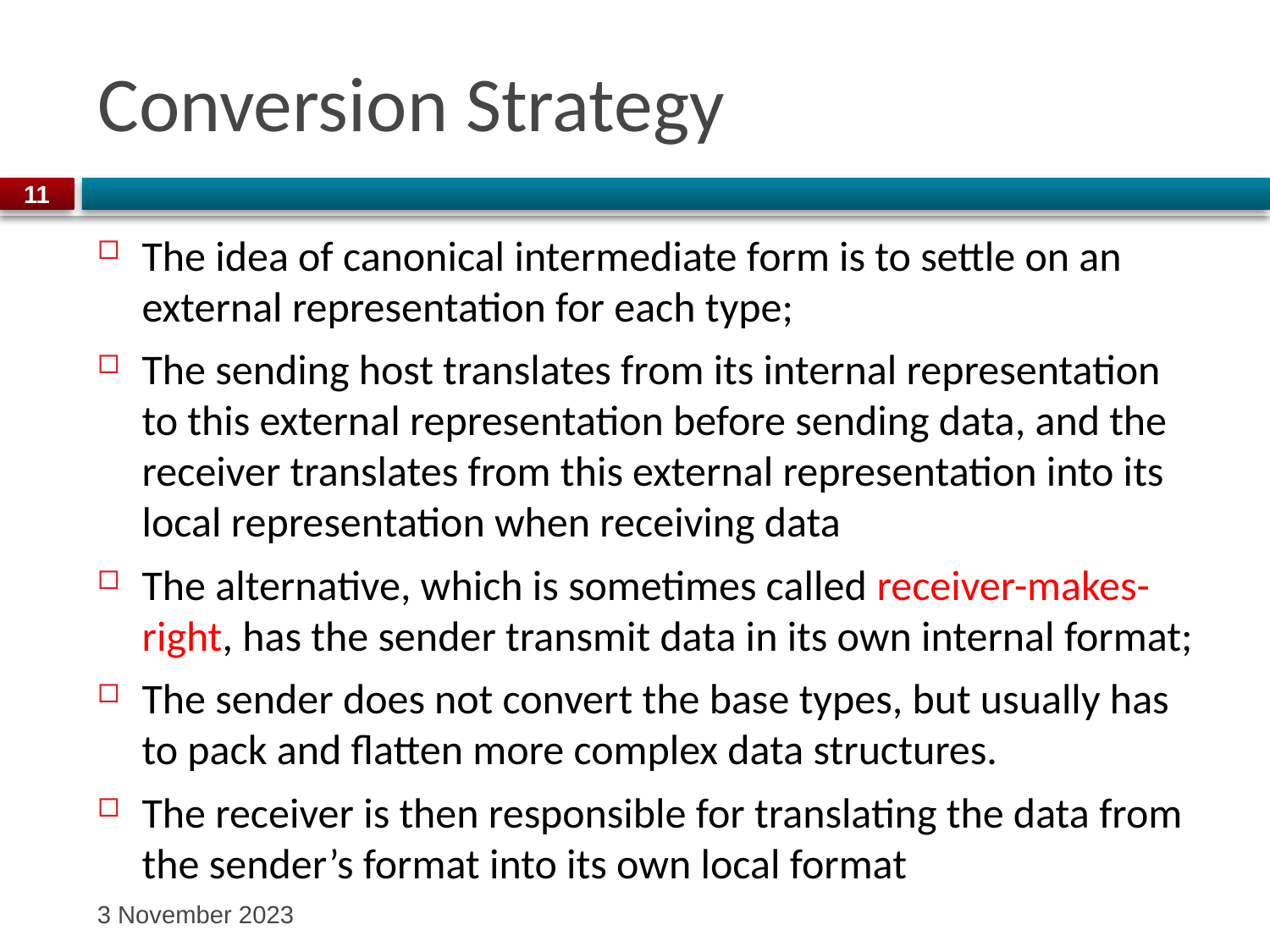

# Conversion Strategy
11
The idea of canonical intermediate form is to settle on an external representation for each type;
The sending host translates from its internal representation to this external representation before sending data, and the receiver translates from this external representation into its local representation when receiving data
The alternative, which is sometimes called receiver-makes-right, has the sender transmit data in its own internal format;
The sender does not convert the base types, but usually has to pack and flatten more complex data structures.
The receiver is then responsible for translating the data from the sender’s format into its own local format

3 November 2023